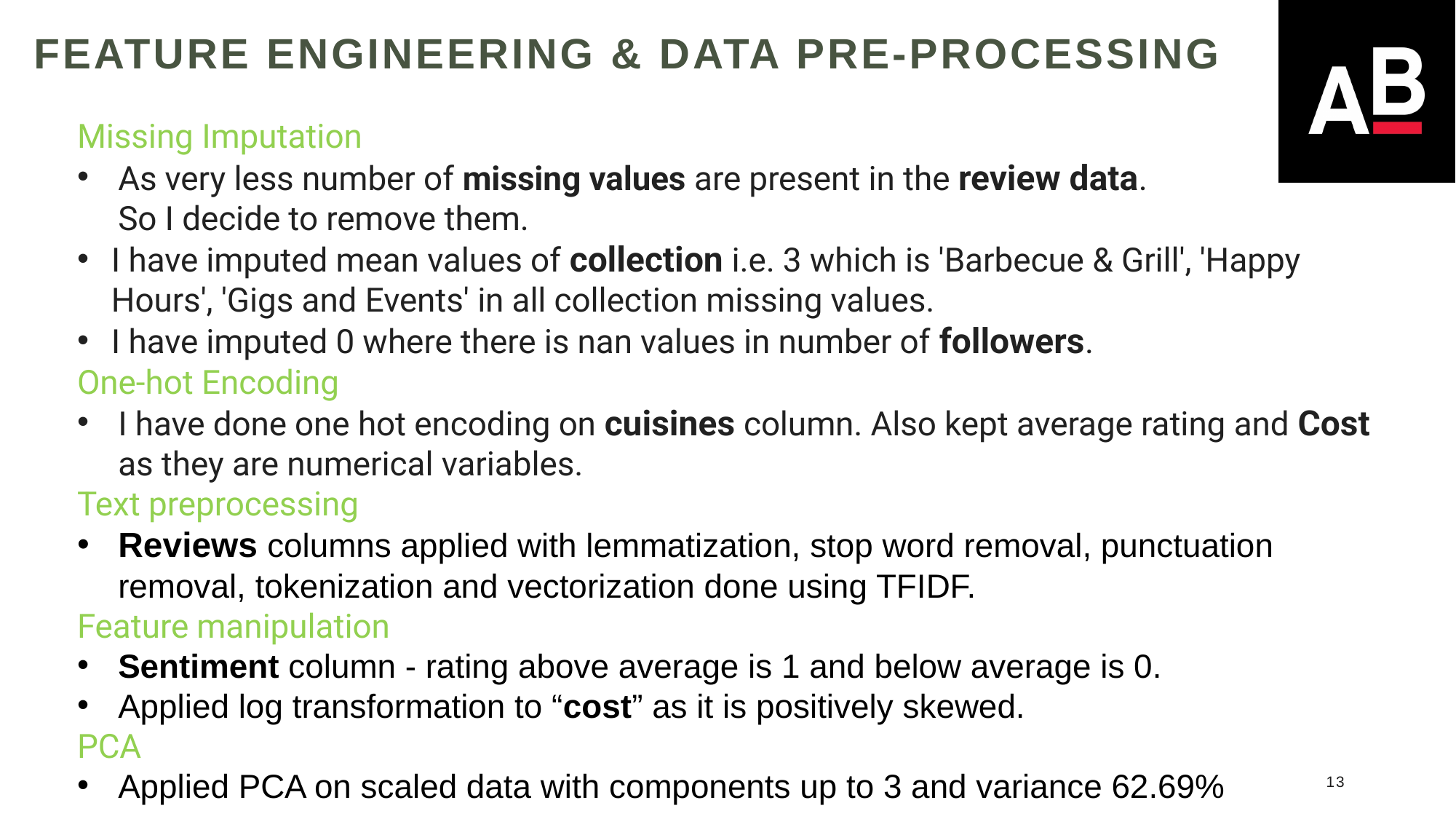

# Feature engineering & data pre-processing
Missing Imputation
As very less number of missing values are present in the review data.
     So I decide to remove them.
I have imputed mean values of collection i.e. 3 which is 'Barbecue & Grill', 'Happy Hours', 'Gigs and Events' in all collection missing values.
I have imputed 0 where there is nan values in number of followers.
One-hot Encoding
I have done one hot encoding on cuisines column. Also kept average rating and Cost as they are numerical variables.
Text preprocessing
Reviews columns applied with lemmatization, stop word removal, punctuation removal, tokenization and vectorization done using TFIDF.
Feature manipulation
Sentiment column - rating above average is 1 and below average is 0.
Applied log transformation to “cost” as it is positively skewed.
PCA
Applied PCA on scaled data with components up to 3 and variance 62.69%

13